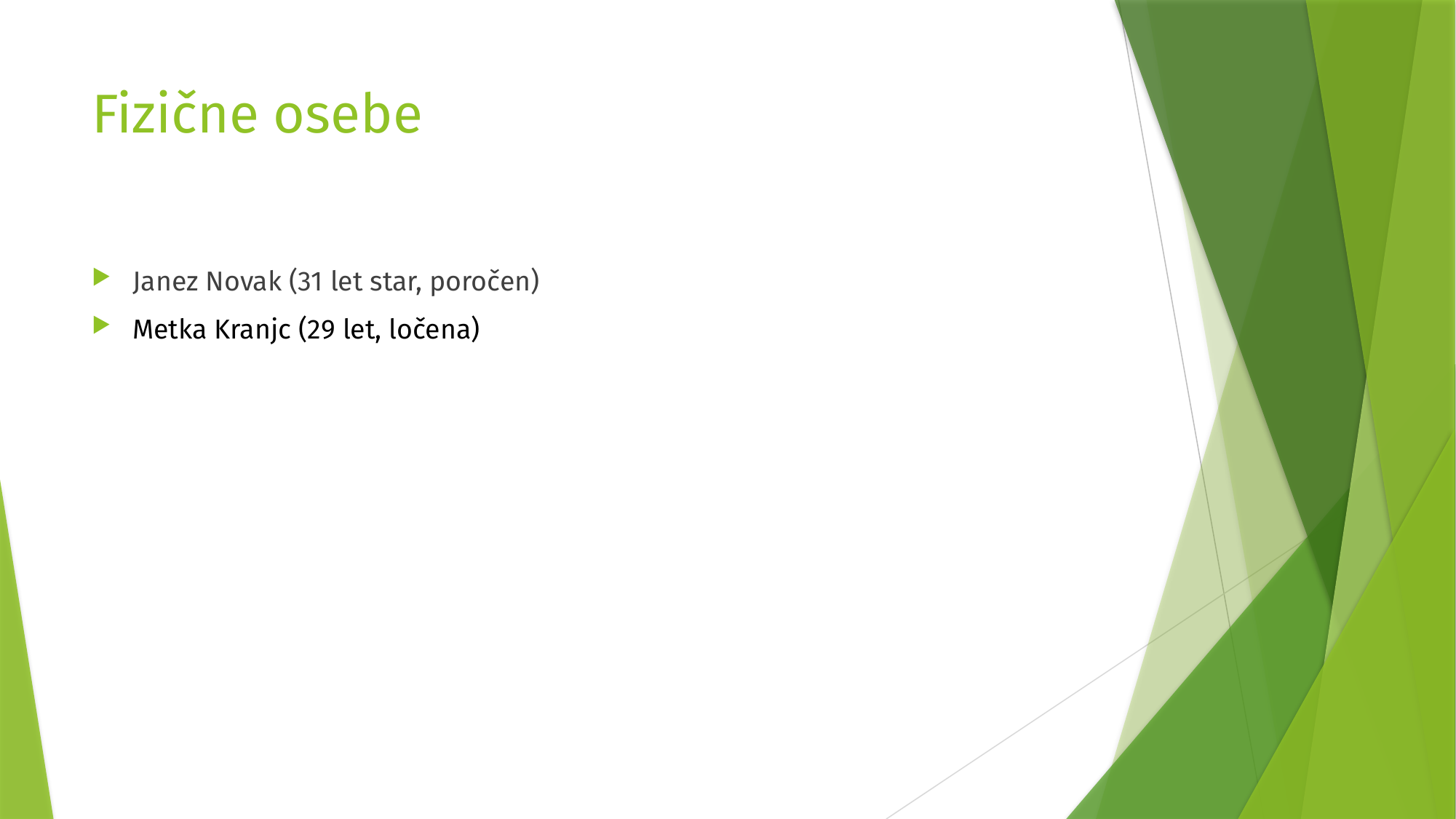

# Fizične osebe
Janez Novak (31 let star, poročen)
Metka Kranjc (29 let, ločena)